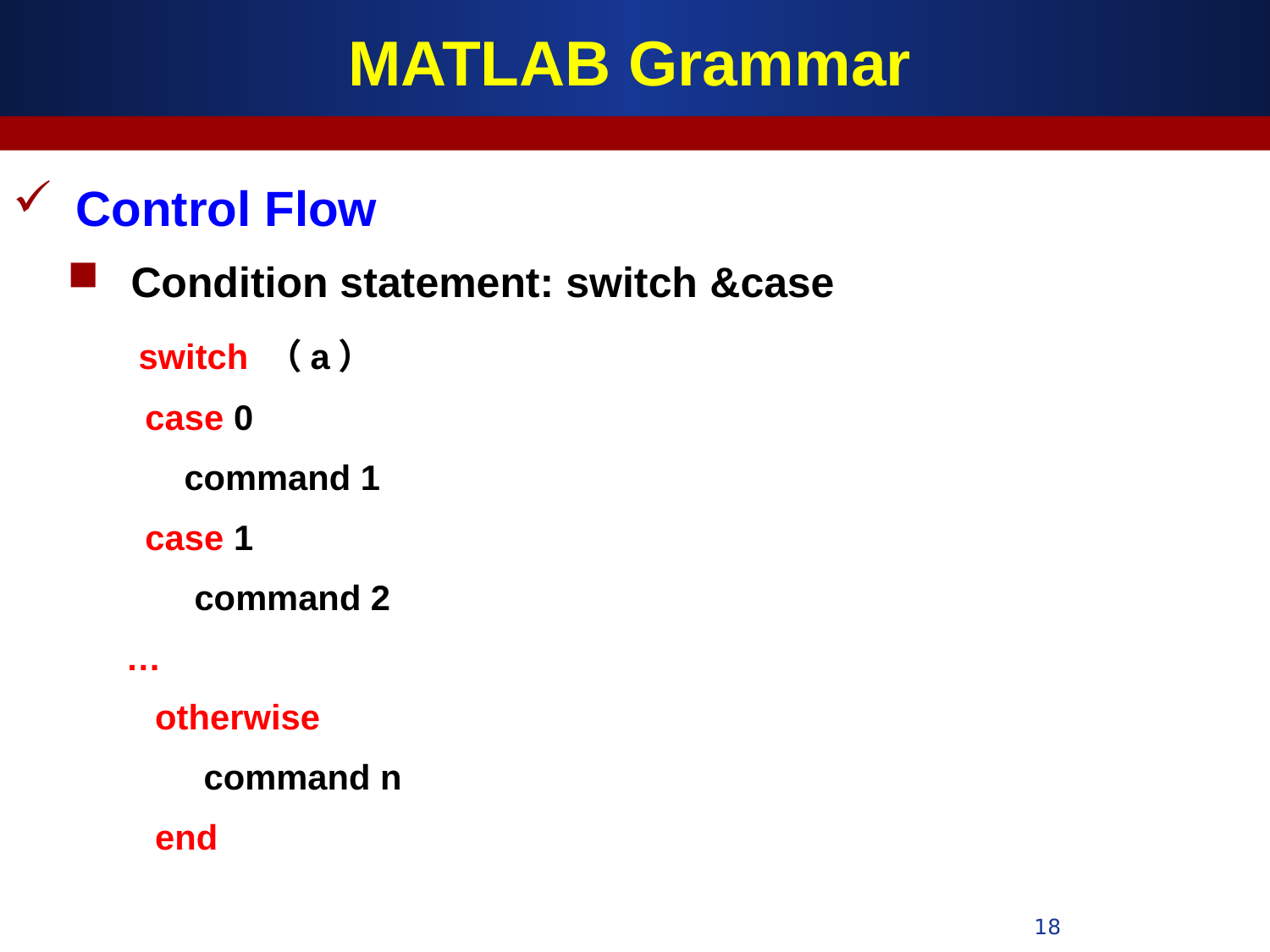

# MATLAB Grammar
Control Flow

Condition statement: switch &case
      switch （a）
        case 0
            command 1
        case 1
	command 2
      …
         otherwise
              command n
         end
18